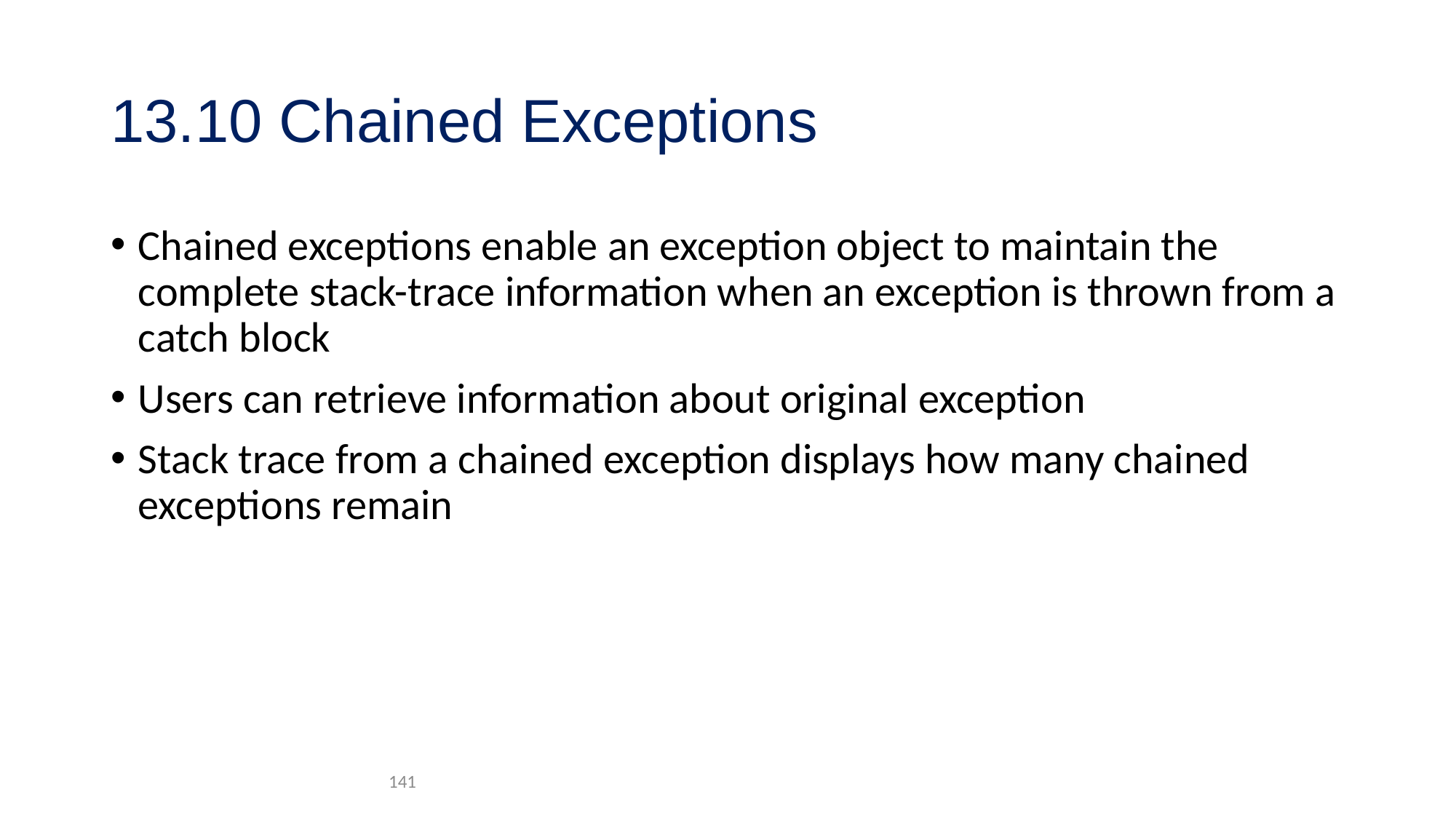

# 13.10 Chained Exceptions
Chained exceptions enable an exception object to maintain the complete stack-trace information when an exception is thrown from a catch block
Users can retrieve information about original exception
Stack trace from a chained exception displays how many chained exceptions remain
141